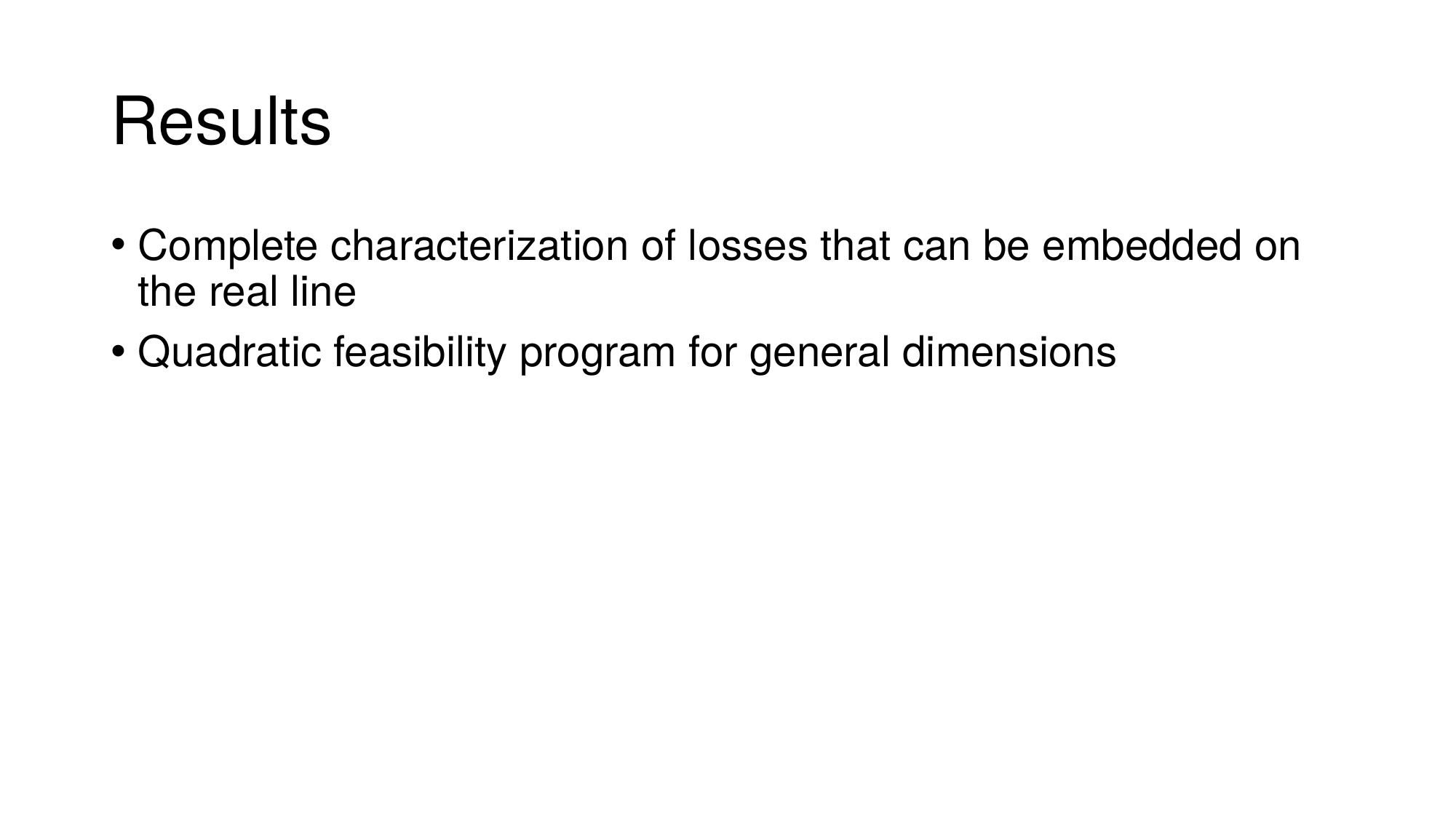

# Results
Complete characterization of losses that can be embedded on the real line
Quadratic feasibility program for general dimensions